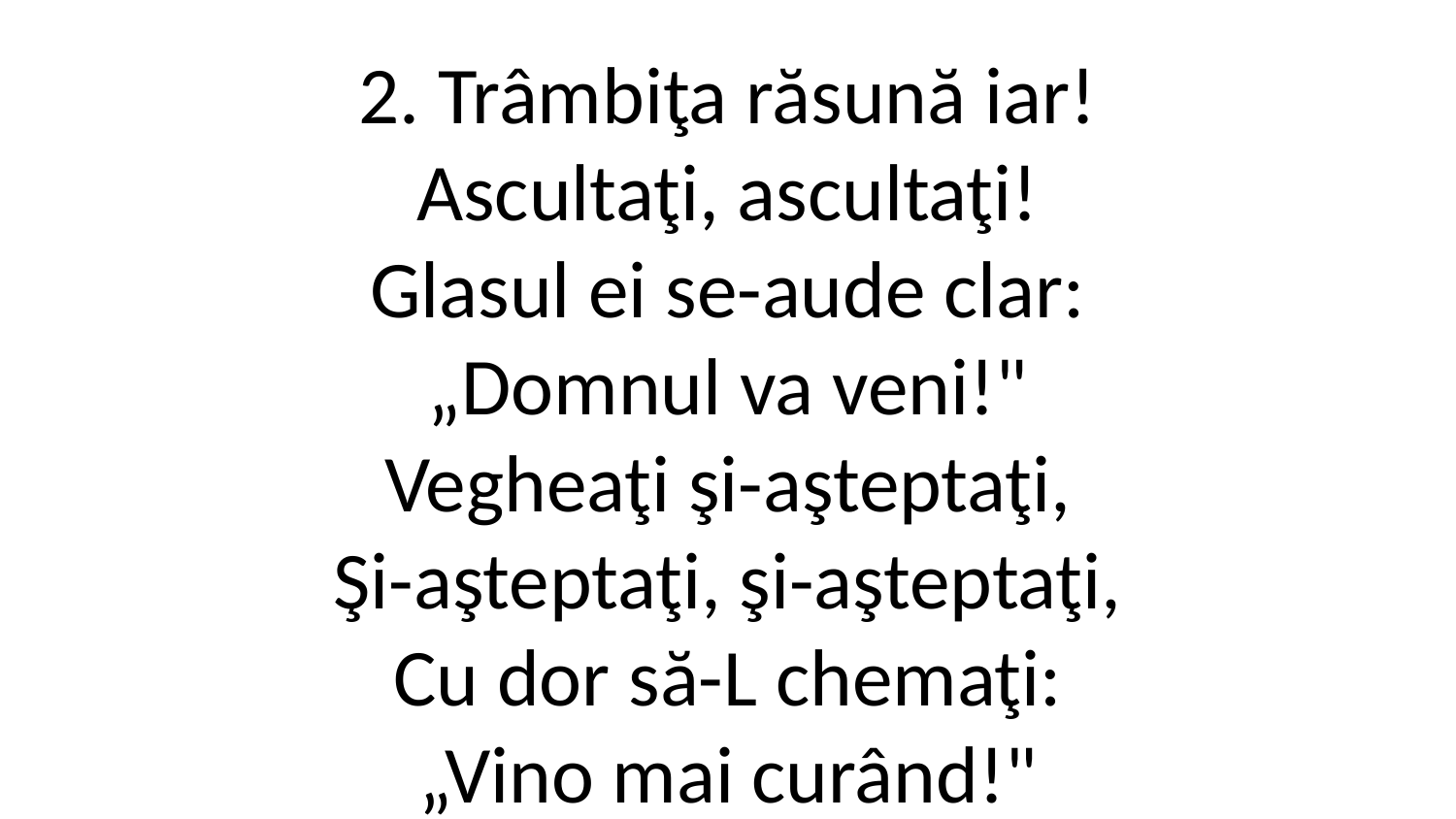

2. Trâmbiţa răsună iar!
Ascultaţi, ascultaţi!
Glasul ei se-aude clar:
„Domnul va veni!"
Vegheaţi şi-aşteptaţi,
Şi-aşteptaţi, şi-aşteptaţi,
Cu dor să-L chemaţi:
„Vino mai curând!"